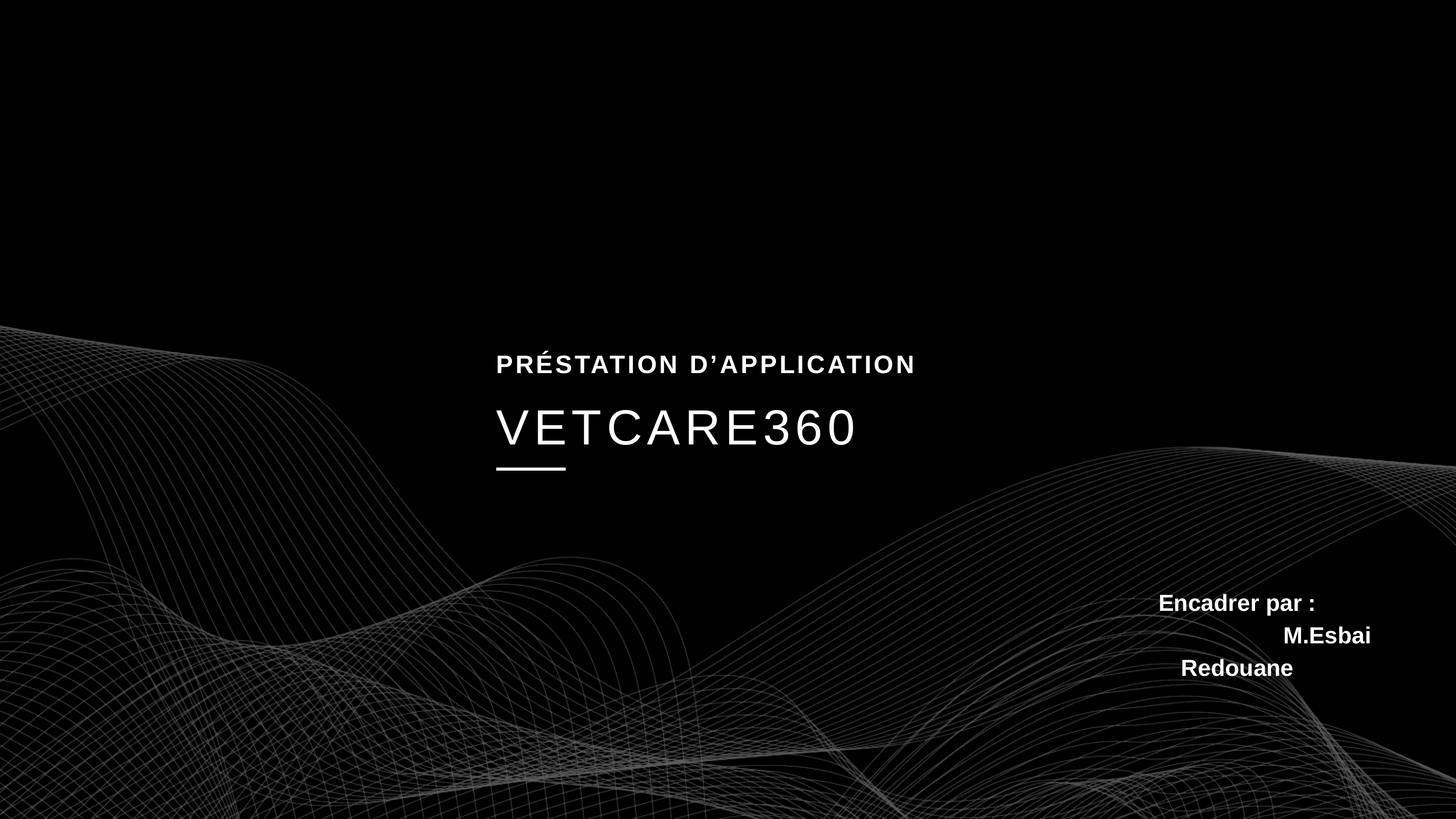

PRÉSTATION D’APPLICATION
VETCARE360

Encadrer par :
                            M.Esbai Redouane